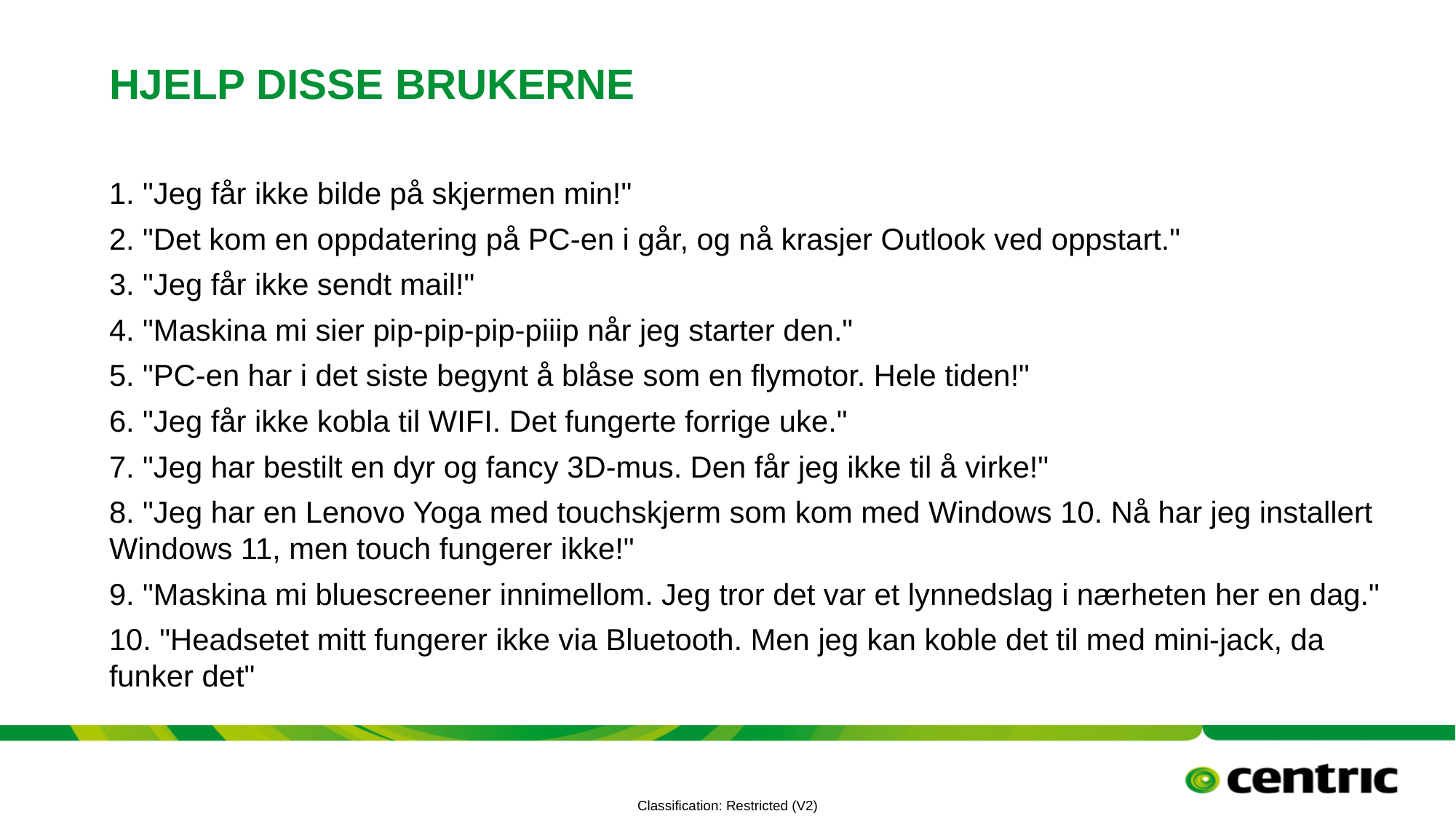

# Hjelp disse brukerne
1. "Jeg får ikke bilde på skjermen min!"
2. "Det kom en oppdatering på PC-en i går, og nå krasjer Outlook ved oppstart."
3. "Jeg får ikke sendt mail!"
4. "Maskina mi sier pip-pip-pip-piiip når jeg starter den."
5. "PC-en har i det siste begynt å blåse som en flymotor. Hele tiden!"
6. "Jeg får ikke kobla til WIFI. Det fungerte forrige uke."
7. "Jeg har bestilt en dyr og fancy 3D-mus. Den får jeg ikke til å virke!"
8. "Jeg har en Lenovo Yoga med touchskjerm som kom med Windows 10. Nå har jeg installert Windows 11, men touch fungerer ikke!"
9. "Maskina mi bluescreener innimellom. Jeg tror det var et lynnedslag i nærheten her en dag."
10. "Headsetet mitt fungerer ikke via Bluetooth. Men jeg kan koble det til med mini-jack, da funker det"
Morten Bergfall - 11 oktober 2022